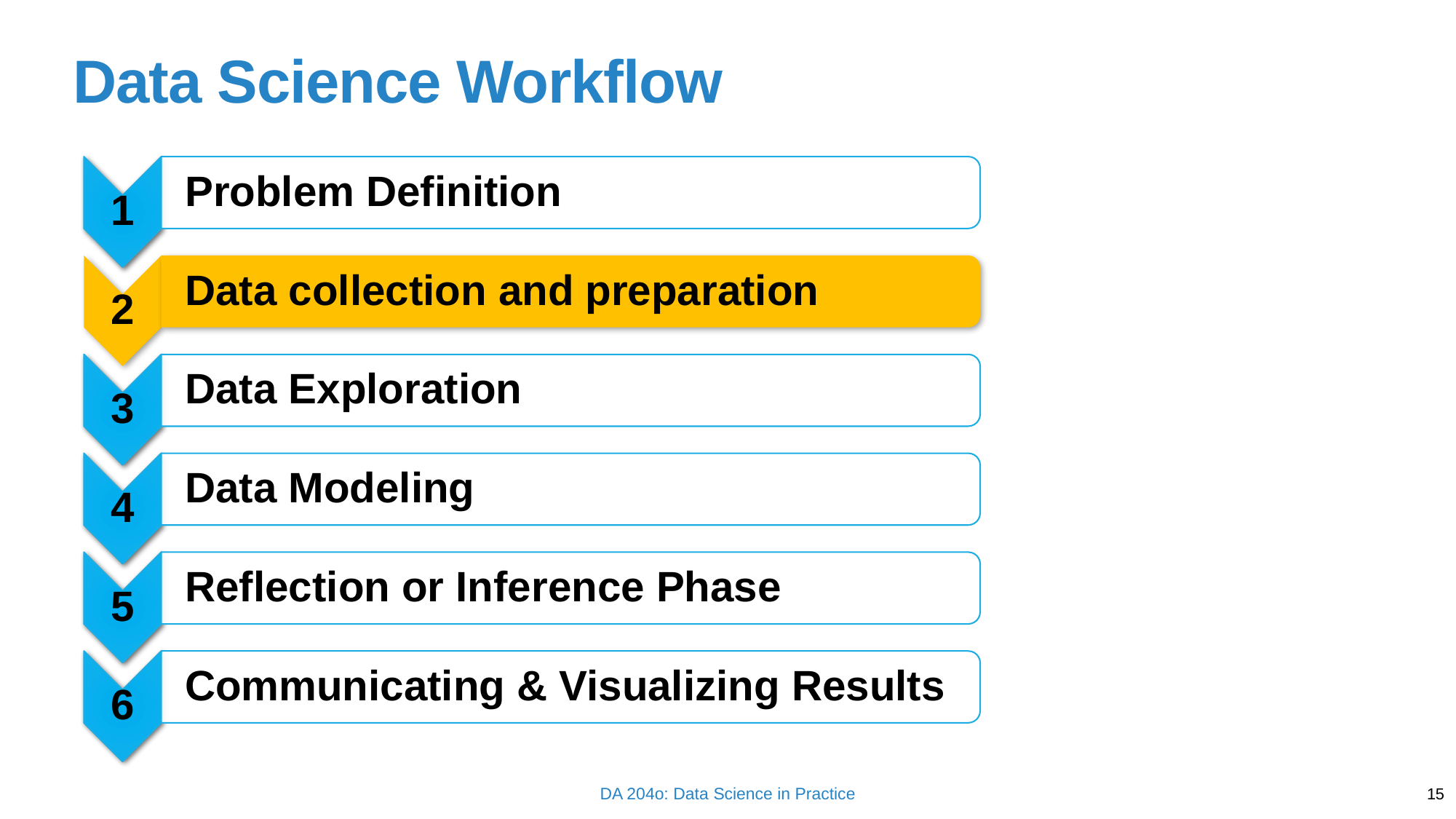

# Data Science Workflow
1
Problem Definition
2
Data collection and preparation
3
Data Exploration
4
Data Modeling
5
Reflection or Inference Phase
6
Communicating & Visualizing Results
15
DA 204o: Data Science in Practice